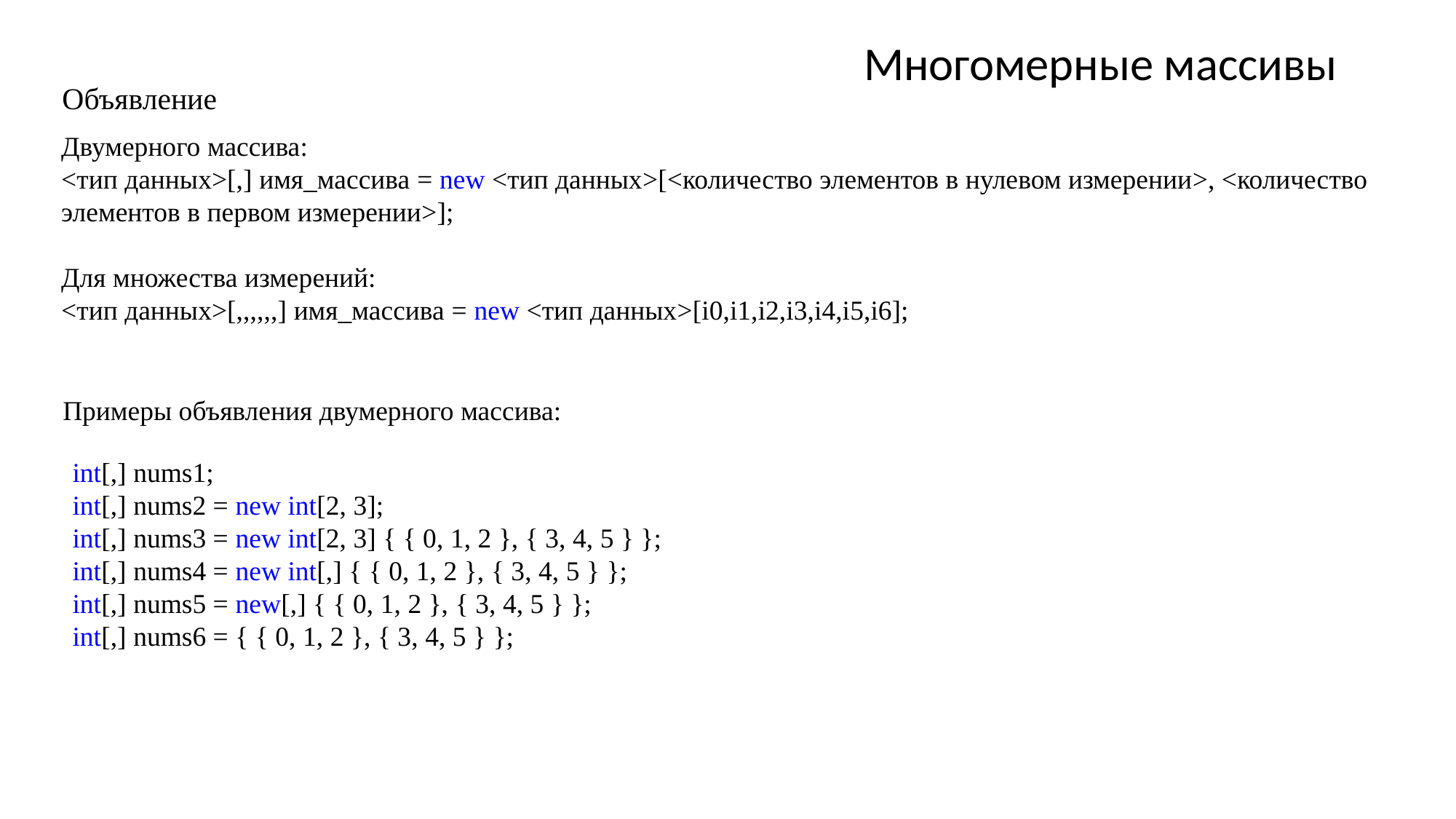

# Многомерные массивы
Объявление
Двумерного массива:
<тип данных>[,] имя_массива = new <тип данных>[<количество элементов в нулевом измерении>, <количество элементов в первом измерении>];

Для множества измерений:
<тип данных>[,,,,,,] имя_массива = new <тип данных>[i0,i1,i2,i3,i4,i5,i6];
Примеры объявления двумерного массива:
int[,] nums1;
int[,] nums2 = new int[2, 3];
int[,] nums3 = new int[2, 3] { { 0, 1, 2 }, { 3, 4, 5 } };
int[,] nums4 = new int[,] { { 0, 1, 2 }, { 3, 4, 5 } };
int[,] nums5 = new[,] { { 0, 1, 2 }, { 3, 4, 5 } };
int[,] nums6 = { { 0, 1, 2 }, { 3, 4, 5 } };